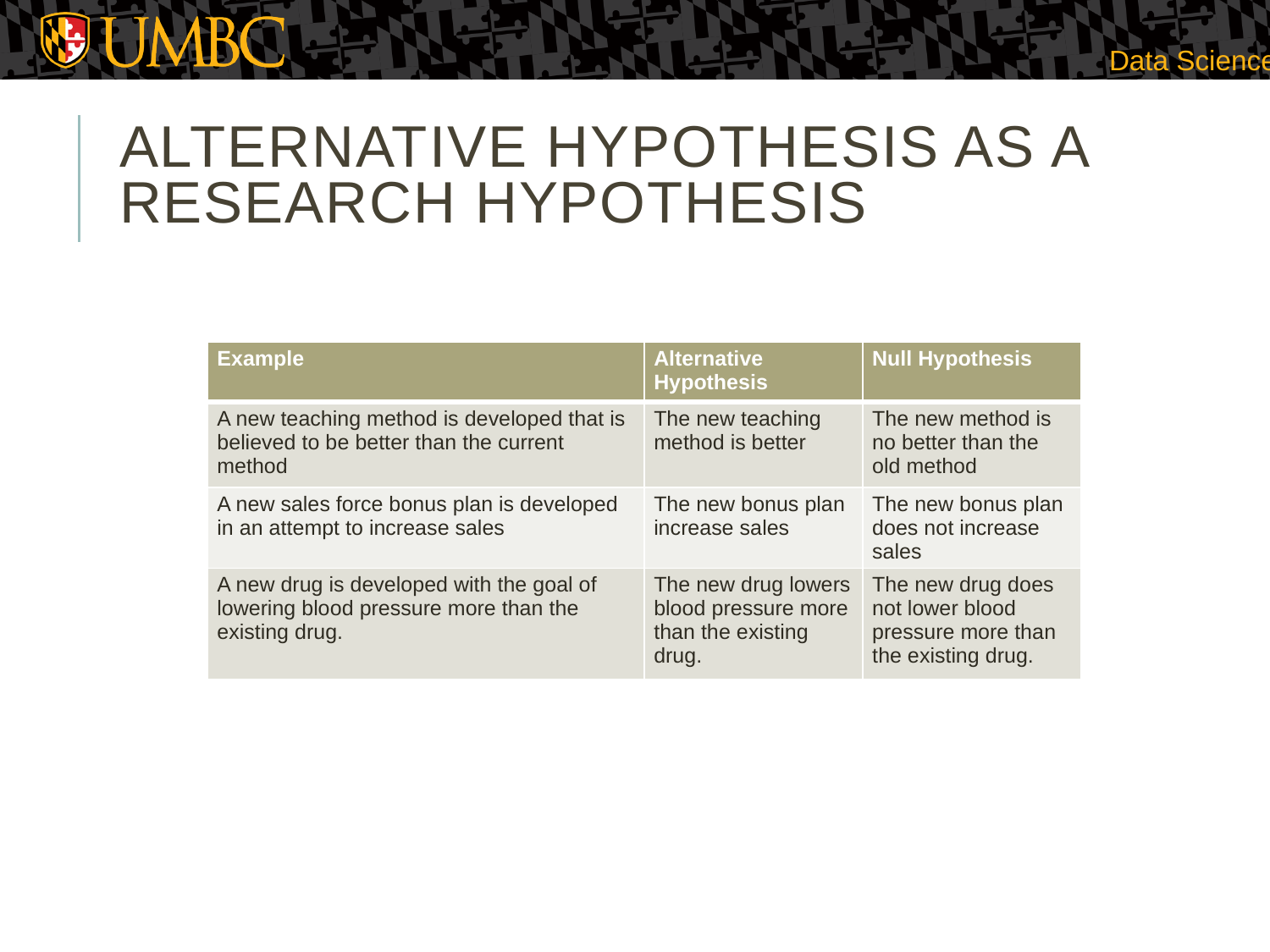

# Alternative Hypothesis as a Research Hypothesis
| Example | Alternative Hypothesis | Null Hypothesis |
| --- | --- | --- |
| A new teaching method is developed that is believed to be better than the current method | The new teaching method is better | The new method is no better than the old method |
| A new sales force bonus plan is developed in an attempt to increase sales | The new bonus plan increase sales | The new bonus plan does not increase sales |
| A new drug is developed with the goal of lowering blood pressure more than the existing drug. | The new drug lowers blood pressure more than the existing drug. | The new drug does not lower blood pressure more than the existing drug. |